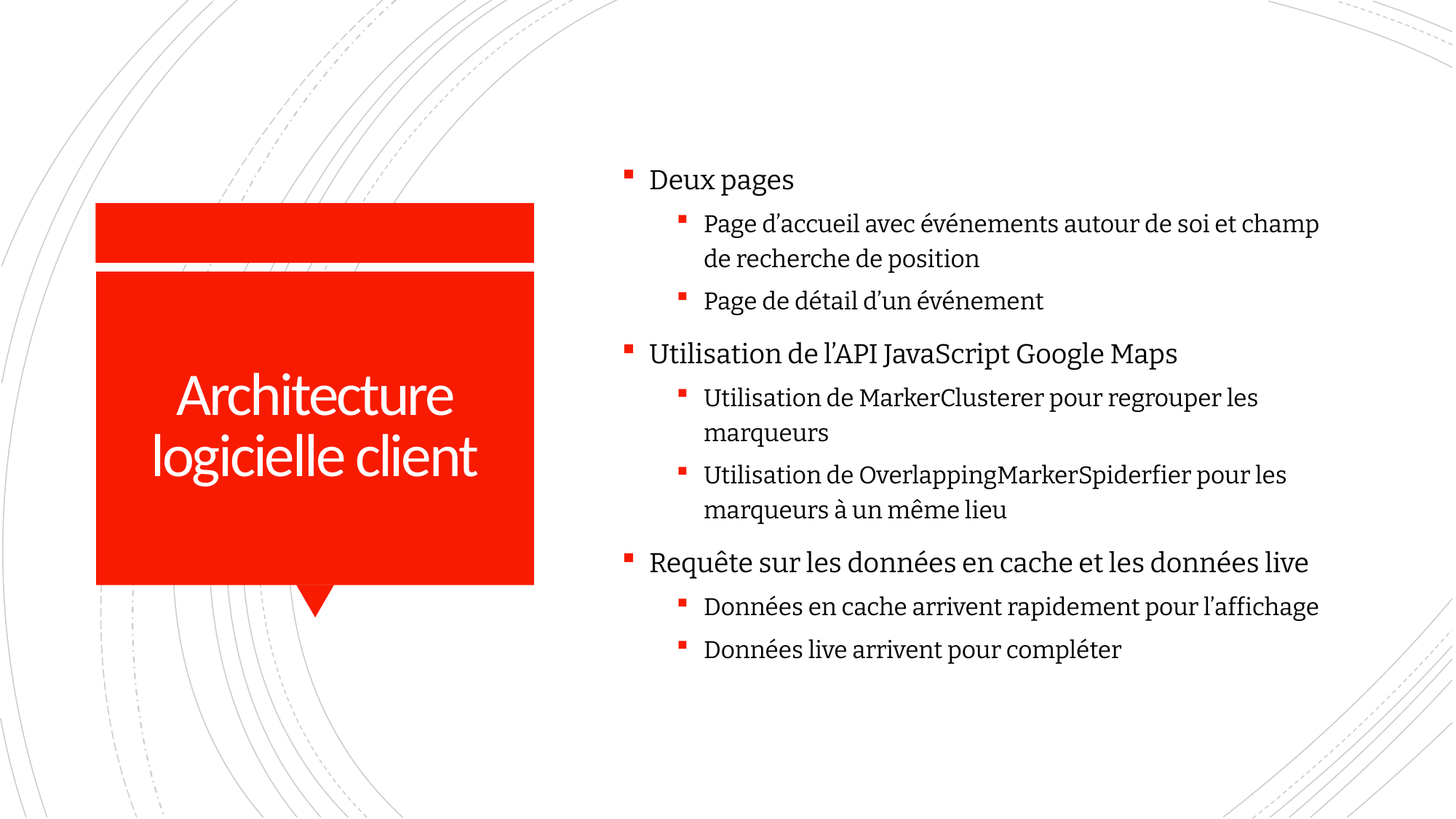

Deux pages
Page d’accueil avec événements autour de soi et champ de recherche de position
Page de détail d’un événement
Utilisation de l’API JavaScript Google Maps
Utilisation de MarkerClusterer pour regrouper les marqueurs
Utilisation de OverlappingMarkerSpiderfier pour les marqueurs à un même lieu
Requête sur les données en cache et les données live
Données en cache arrivent rapidement pour l’affichage
Données live arrivent pour compléter
# Architecture logicielle client